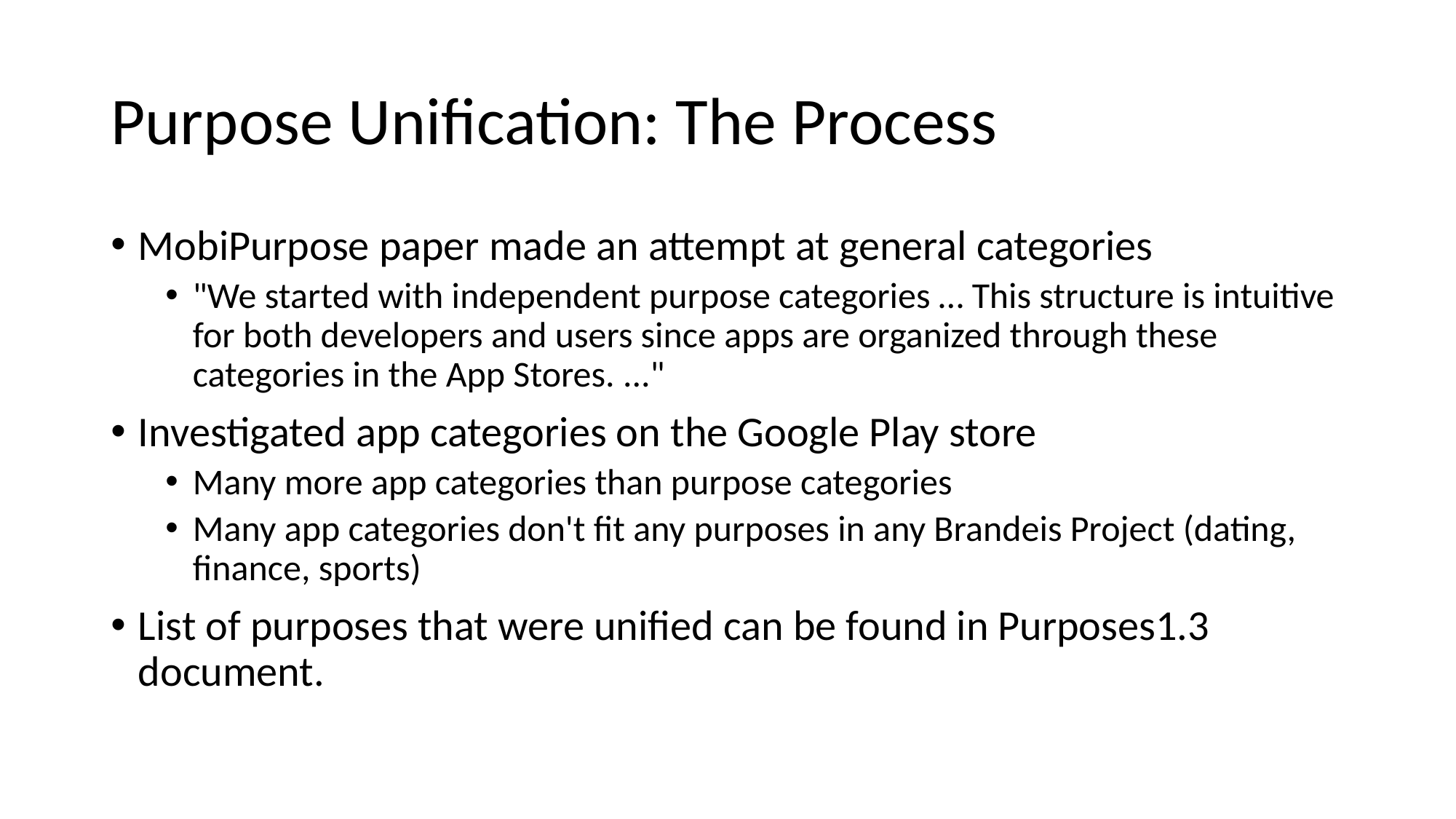

# Purpose Unification: The Process
MobiPurpose paper made an attempt at general categories
"We started with independent purpose categories … This structure is intuitive for both developers and users since apps are organized through these categories in the App Stores. ..."
Investigated app categories on the Google Play store
Many more app categories than purpose categories
Many app categories don't fit any purposes in any Brandeis Project (dating, finance, sports)
List of purposes that were unified can be found in Purposes1.3 document.